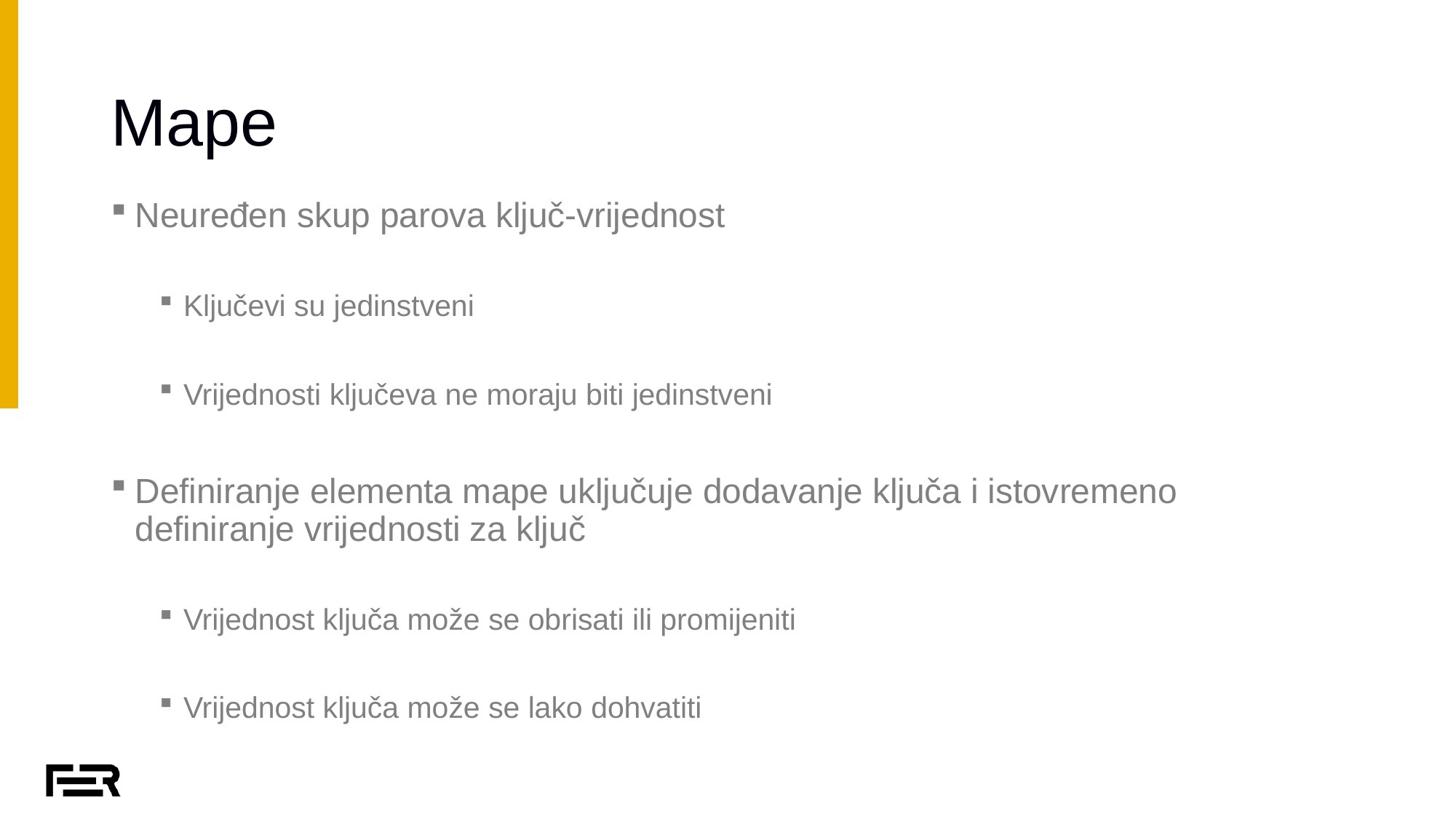

# Mape
Neuređen skup parova ključ-vrijednost

Ključevi su jedinstveni

Vrijednosti ključeva ne moraju biti jedinstveni

Definiranje elementa mape uključuje dodavanje ključa i istovremeno definiranje vrijednosti za ključ

Vrijednost ključa može se obrisati ili promijeniti

Vrijednost ključa može se lako dohvatiti